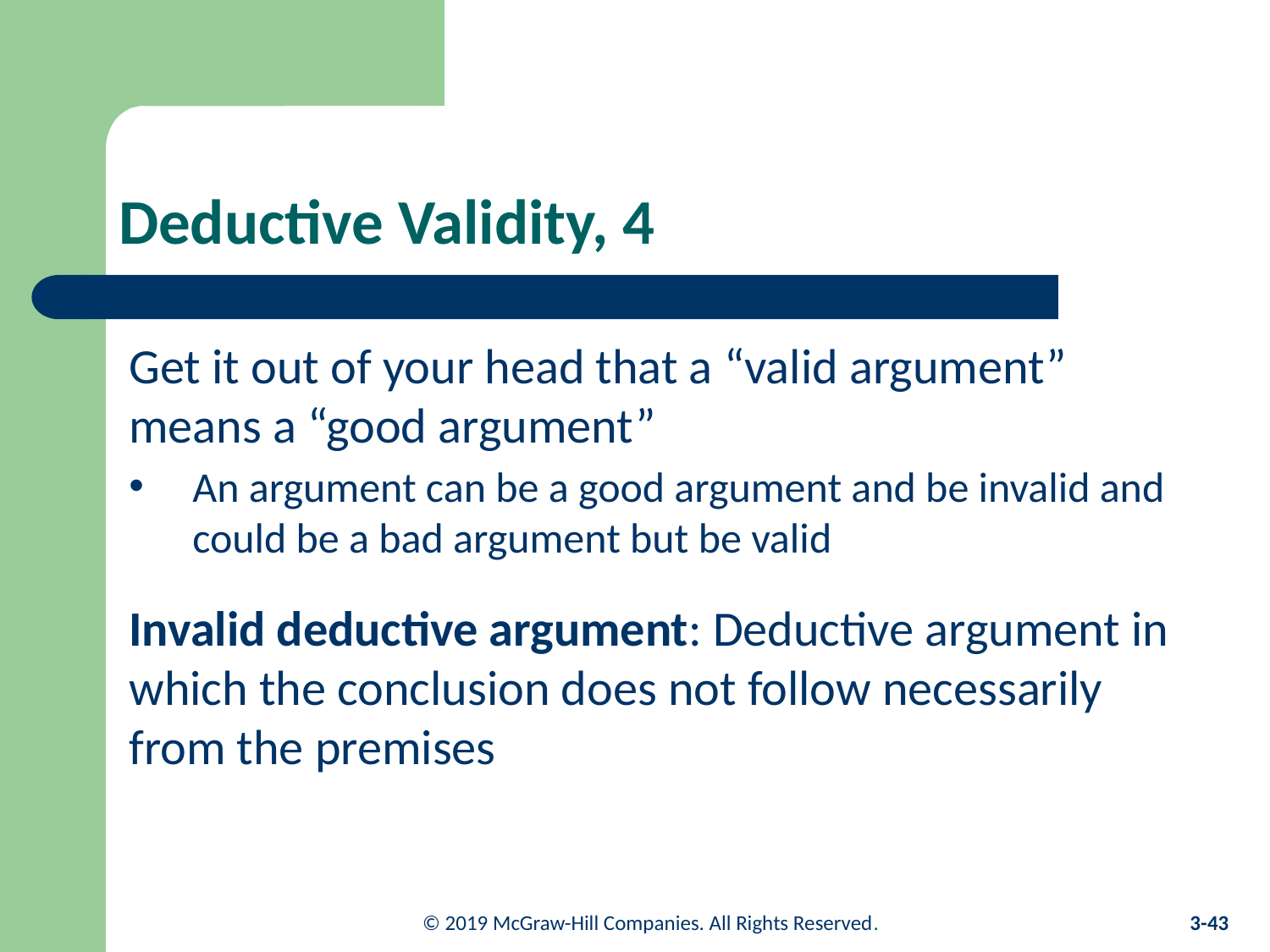

# Deductive Validity, 4
Get it out of your head that a “valid argument” means a “good argument”
An argument can be a good argument and be invalid and could be a bad argument but be valid

Invalid deductive argument: Deductive argument in which the conclusion does not follow necessarily from the premises